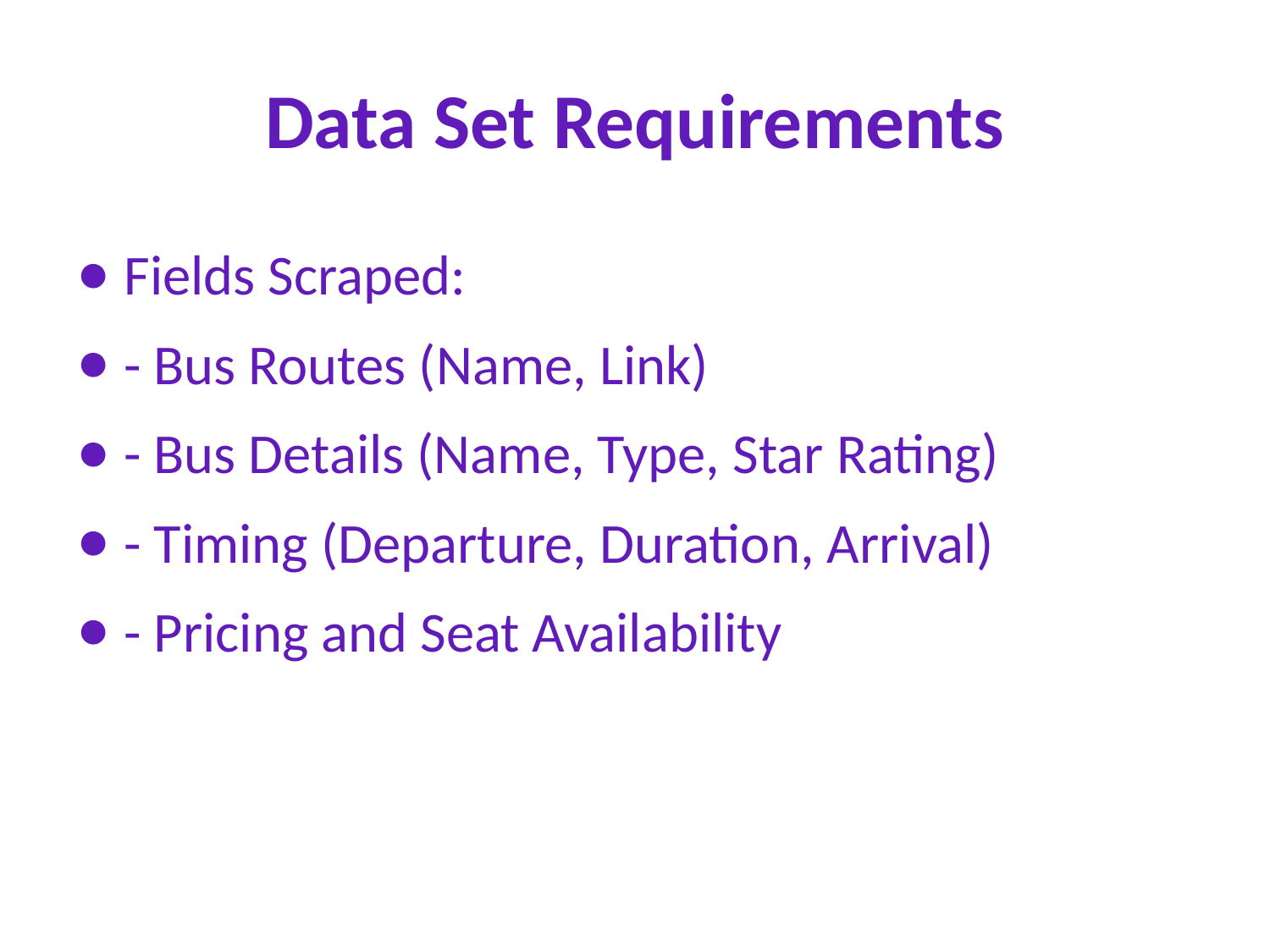

# Data Set Requirements
Fields Scraped:
- Bus Routes (Name, Link)
- Bus Details (Name, Type, Star Rating)
- Timing (Departure, Duration, Arrival)
- Pricing and Seat Availability